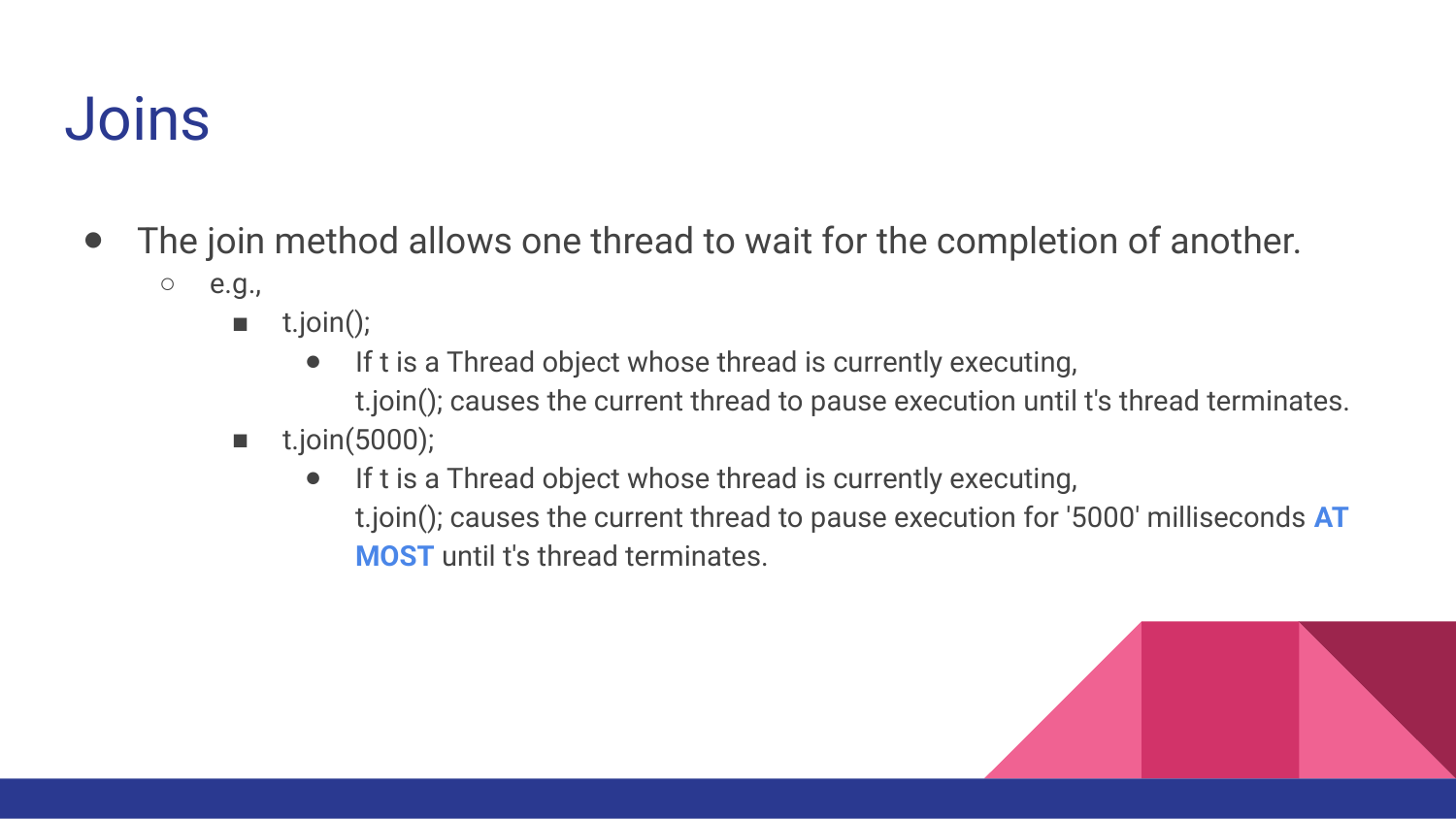

# Joins
The join method allows one thread to wait for the completion of another.
e.g.,
t.join();
If t is a Thread object whose thread is currently executing,
t.join(); causes the current thread to pause execution until t's thread terminates.
t.join(5000);
If t is a Thread object whose thread is currently executing,
t.join(); causes the current thread to pause execution for '5000' milliseconds AT MOST until t's thread terminates.